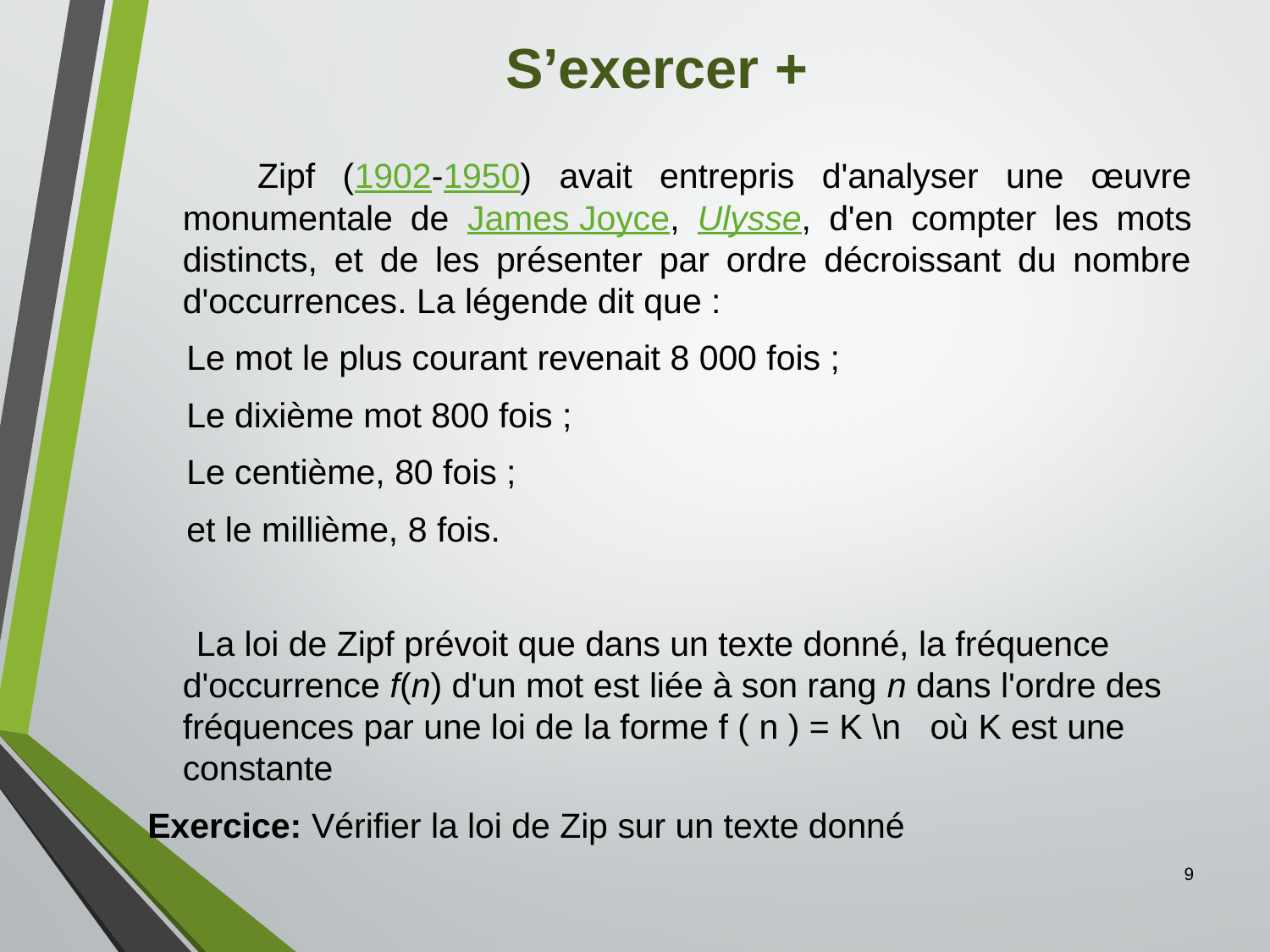

# S’exercer +
    Zipf (1902-1950) avait entrepris d'analyser une œuvre monumentale de James Joyce, Ulysse, d'en compter les mots distincts, et de les présenter par ordre décroissant du nombre d'occurrences. La légende dit que :
    Le mot le plus courant revenait 8 000 fois ;
    Le dixième mot 800 fois ;
    Le centième, 80 fois ;
    et le millième, 8 fois.

     La loi de Zipf prévoit que dans un texte donné, la fréquence d'occurrence f(n) d'un mot est liée à son rang n dans l'ordre des fréquences par une loi de la forme f ( n ) = K \n   où K est une constante
Exercice: Vérifier la loi de Zip sur un texte donné
9